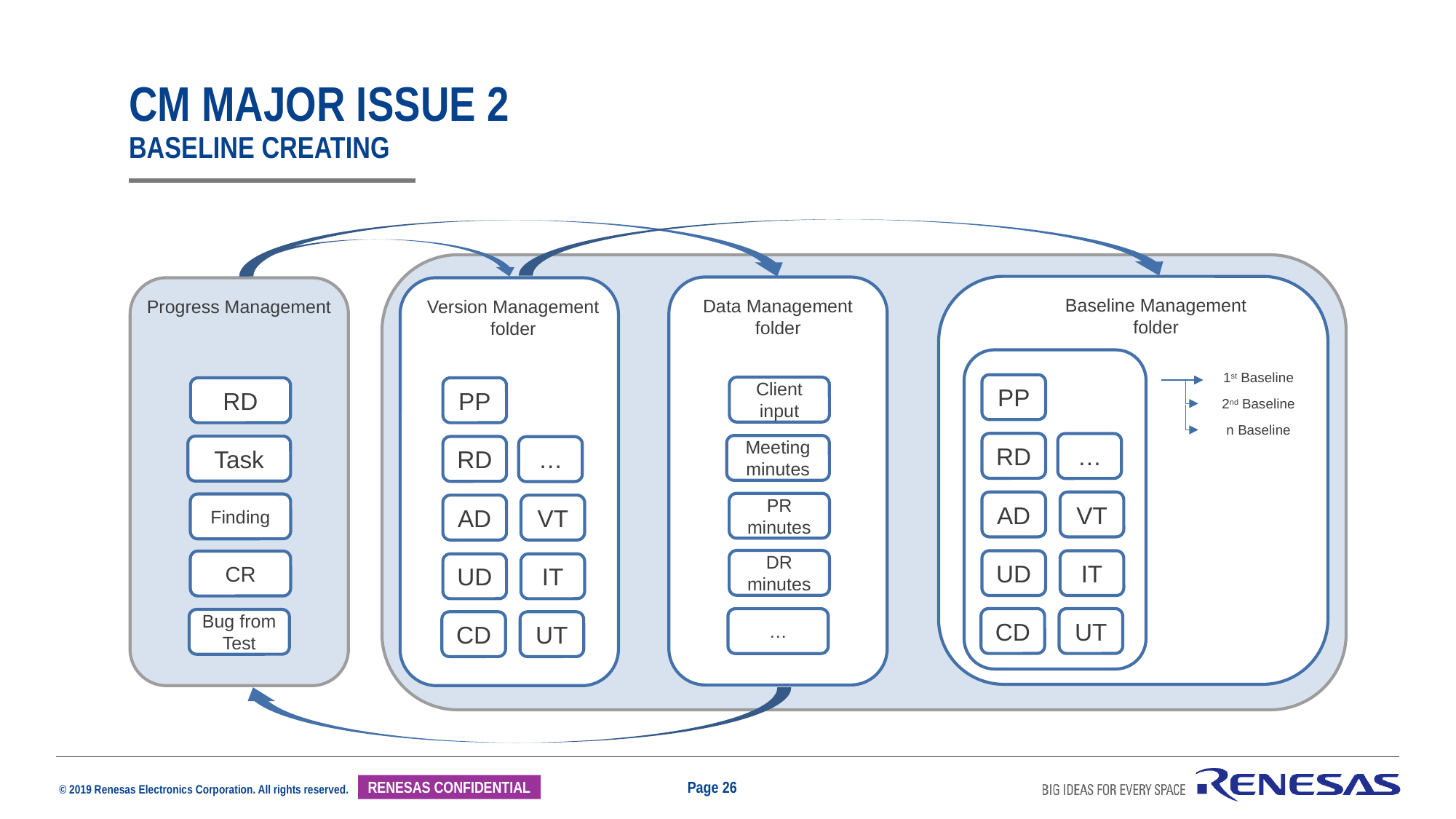

# Cm major issue 2 Baseline creating

Baseline Management folder
Data Management folder
Progress Management
Version Management
folder

1st Baseline
PP
RD
…
AD
VT
UD
IT
CD
UT
Client input
Meeting minutes
PR minutes
DR minutes
…
RD
Task
Finding
CR
Bug from Test
PP
RD
…
AD
VT
UD
IT
CD
UT
2nd Baseline
n Baseline

Page 26